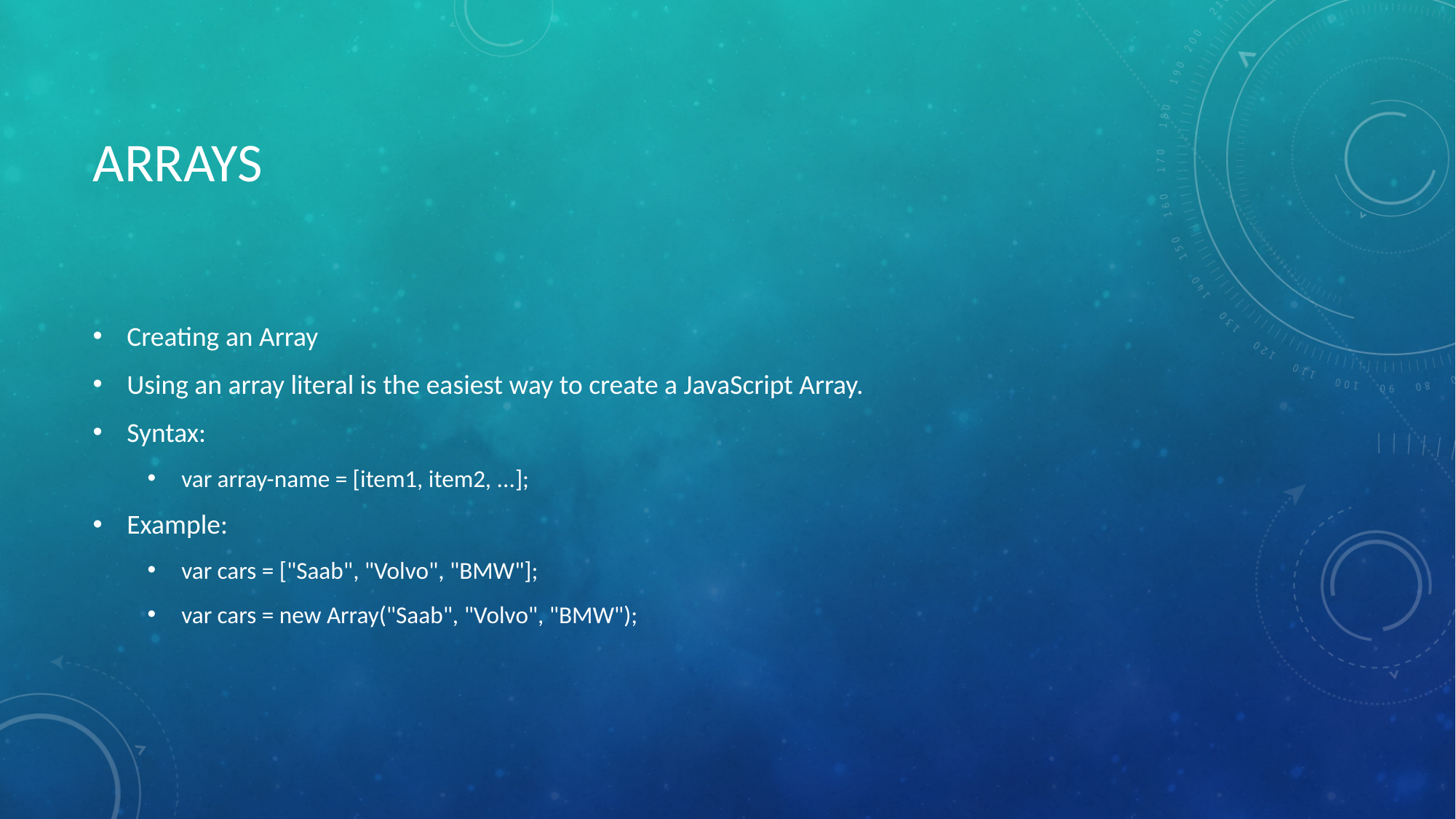

# arrays
Creating an Array
Using an array literal is the easiest way to create a JavaScript Array.
Syntax:
var array-name = [item1, item2, ...];
Example:
var cars = ["Saab", "Volvo", "BMW"];
var cars = new Array("Saab", "Volvo", "BMW");